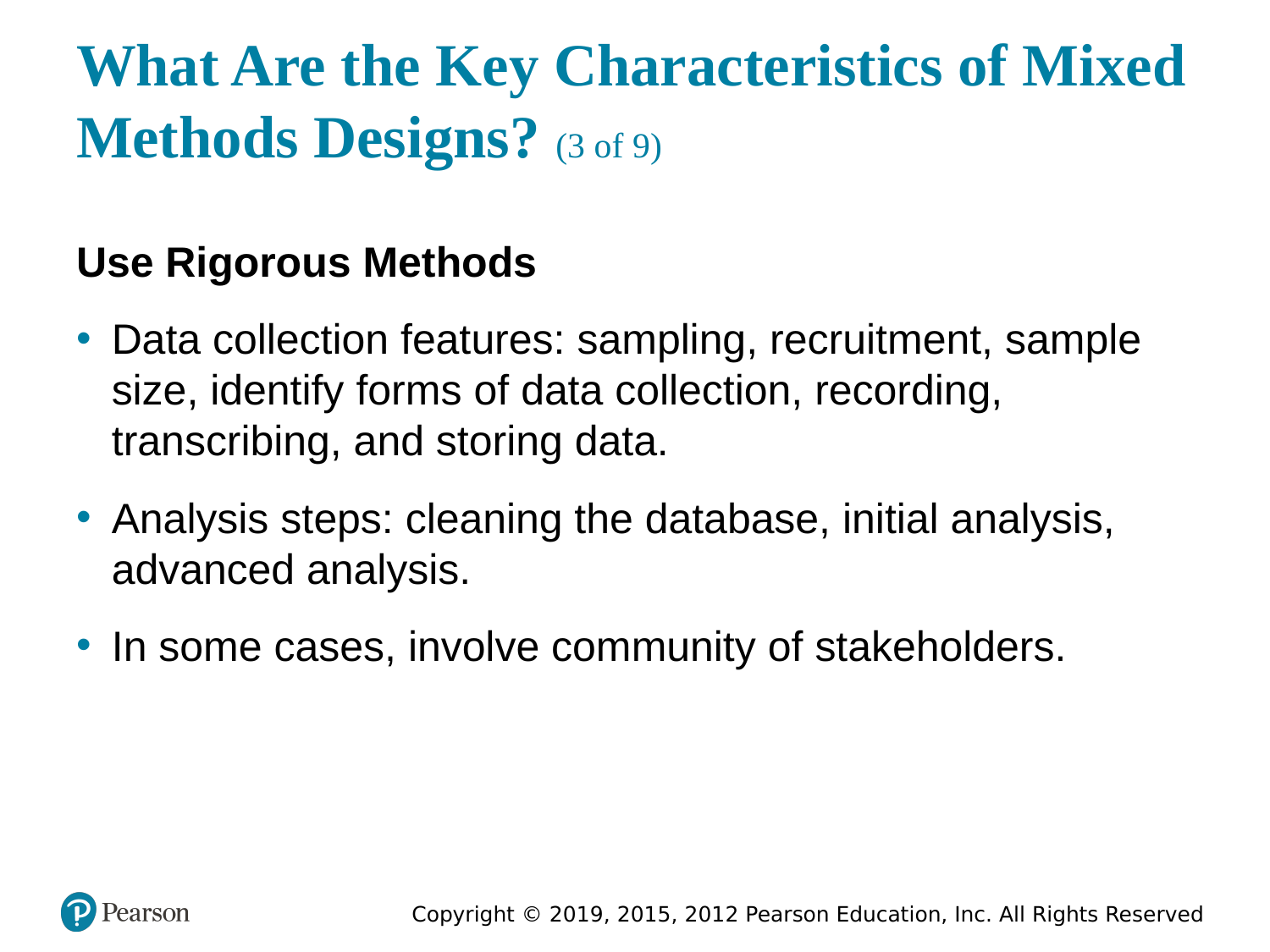

# What Are the Key Characteristics of Mixed Methods Designs? (3 of 9)
Use Rigorous Methods
Data collection features: sampling, recruitment, sample size, identify forms of data collection, recording, transcribing, and storing data.
Analysis steps: cleaning the database, initial analysis, advanced analysis.
In some cases, involve community of stakeholders.